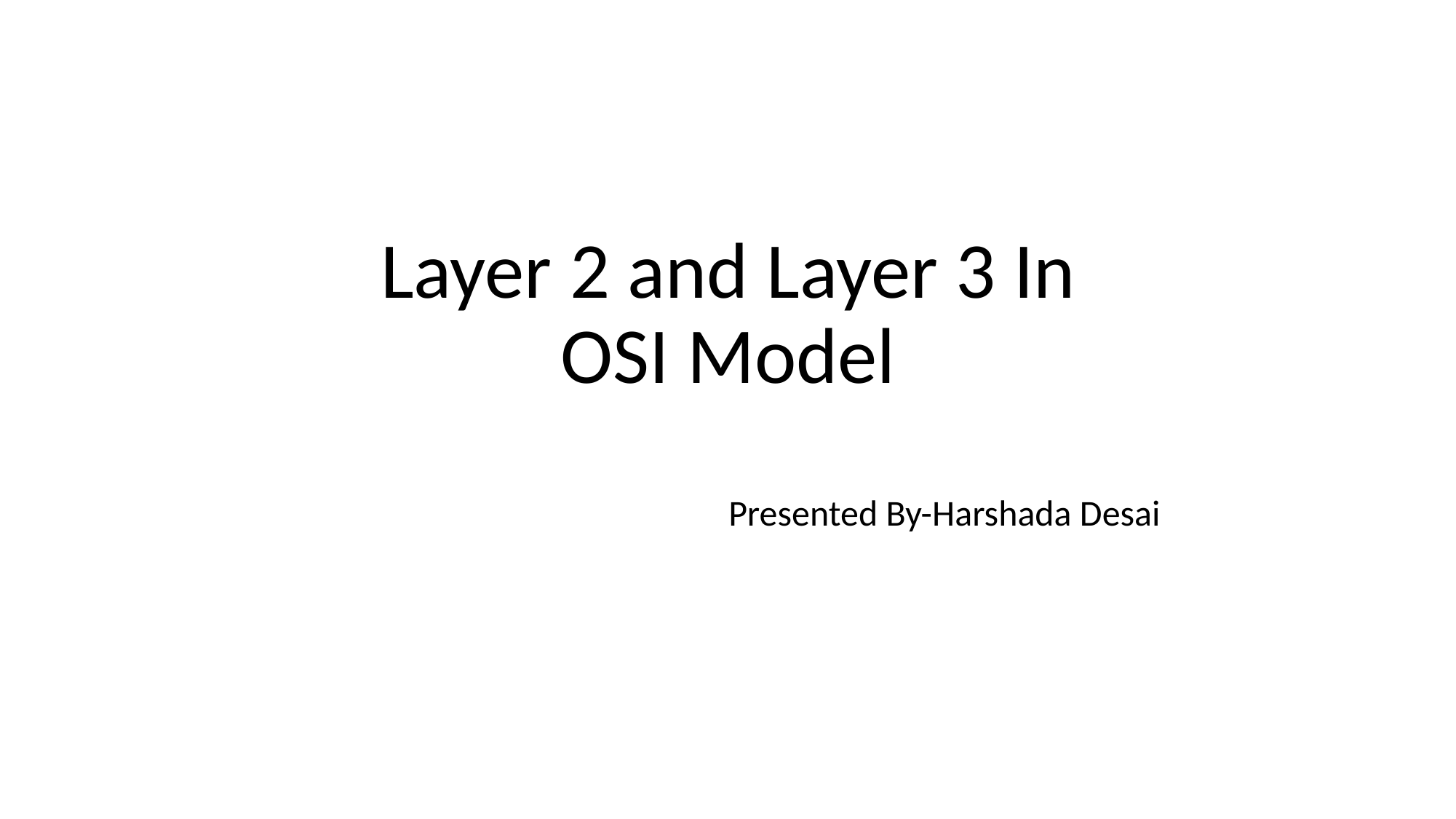

# Layer 2 and Layer 3 In OSI Model

                                                     Presented By-Harshada Desai